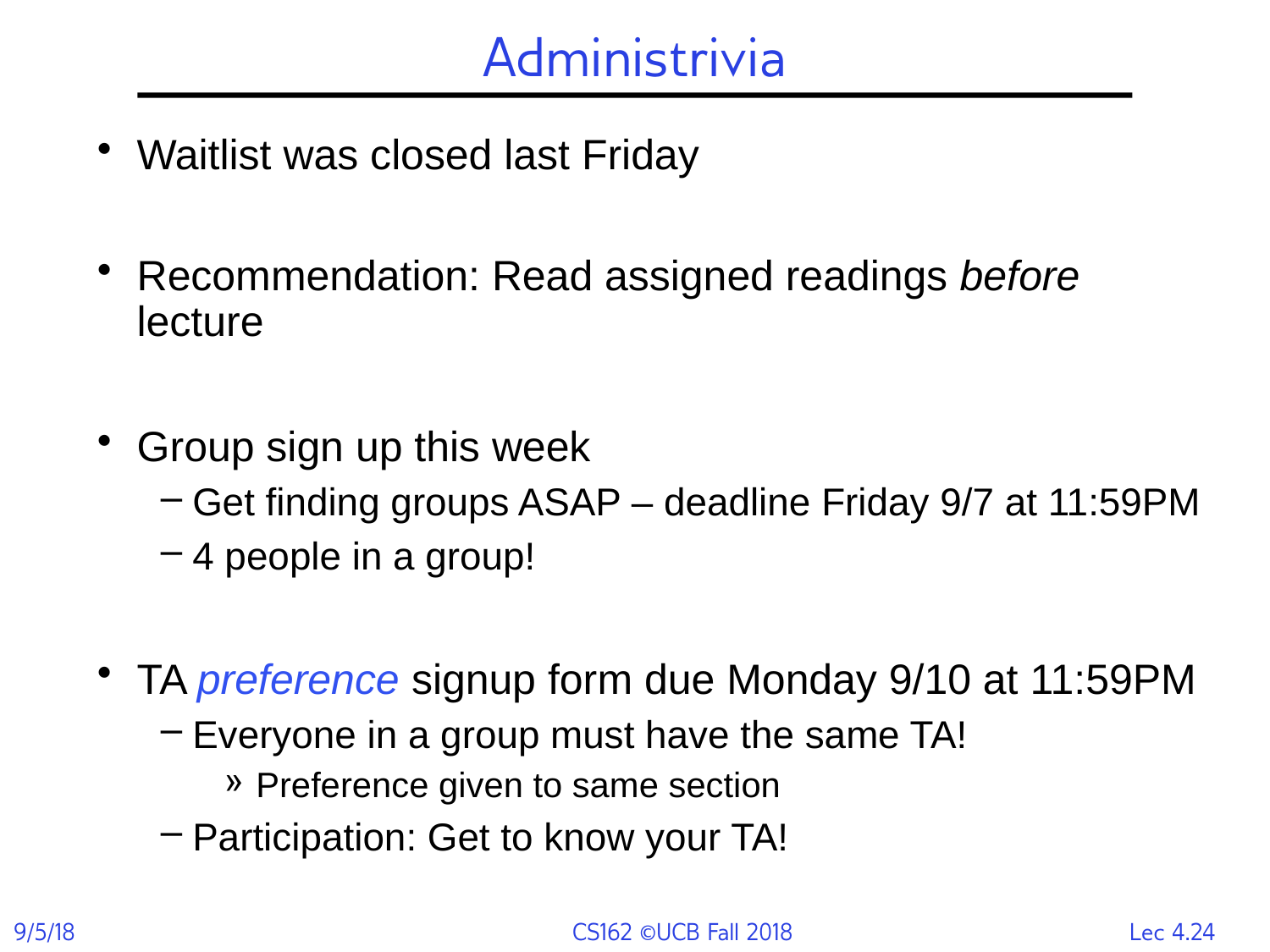

# Administrivia
Waitlist was closed last Friday

Recommendation: Read assigned readings before lecture

Group sign up this week
Get finding groups ASAP – deadline Friday 9/7 at 11:59PM
4 people in a group!

TA preference signup form due Monday 9/10 at 11:59PM
Everyone in a group must have the same TA!
Preference given to same section
Participation: Get to know your TA!